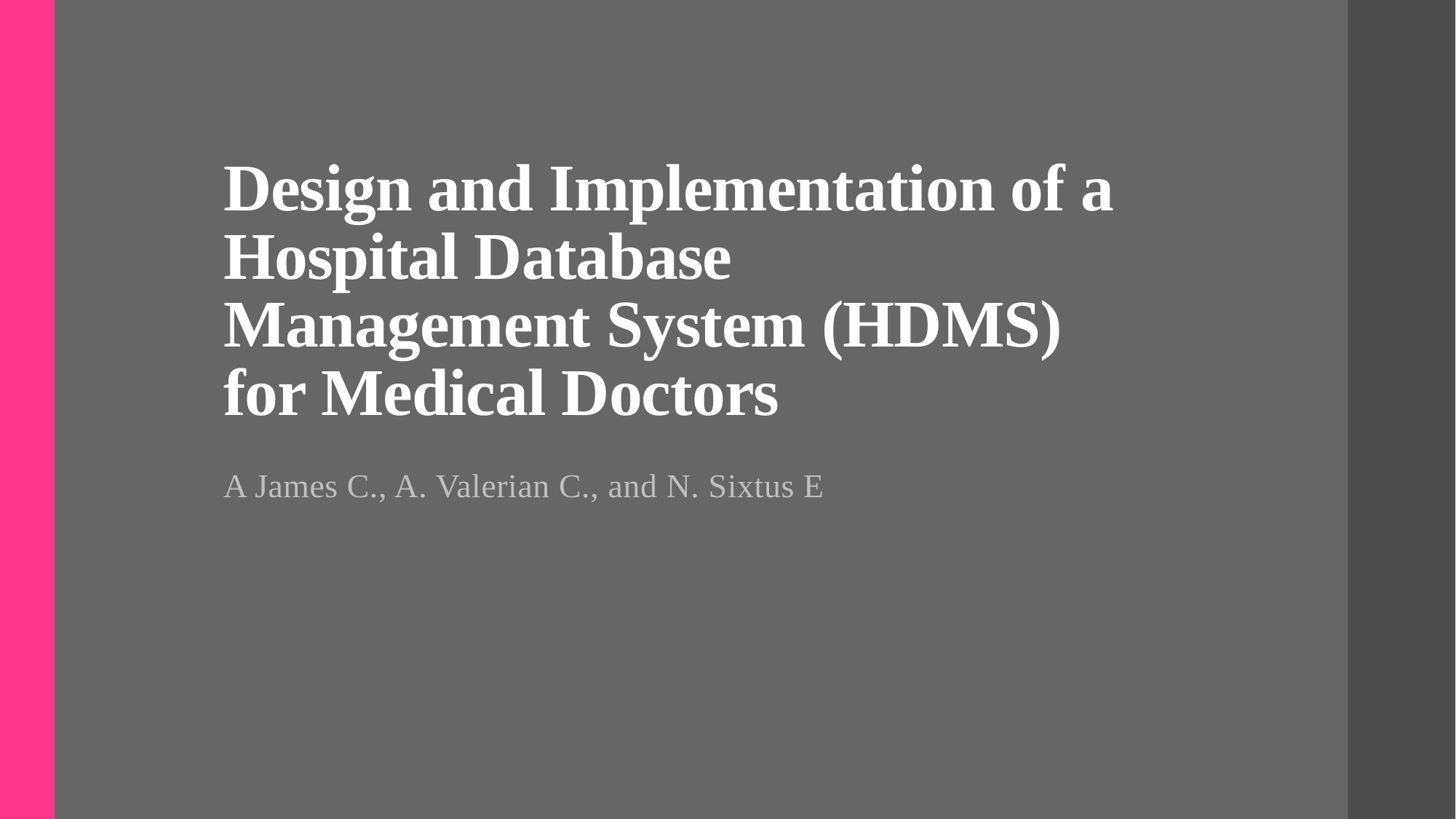

# Design and Implementation of a Hospital Database Management System (HDMS) for Medical Doctors
A James C., A. Valerian C., and N. Sixtus E
1